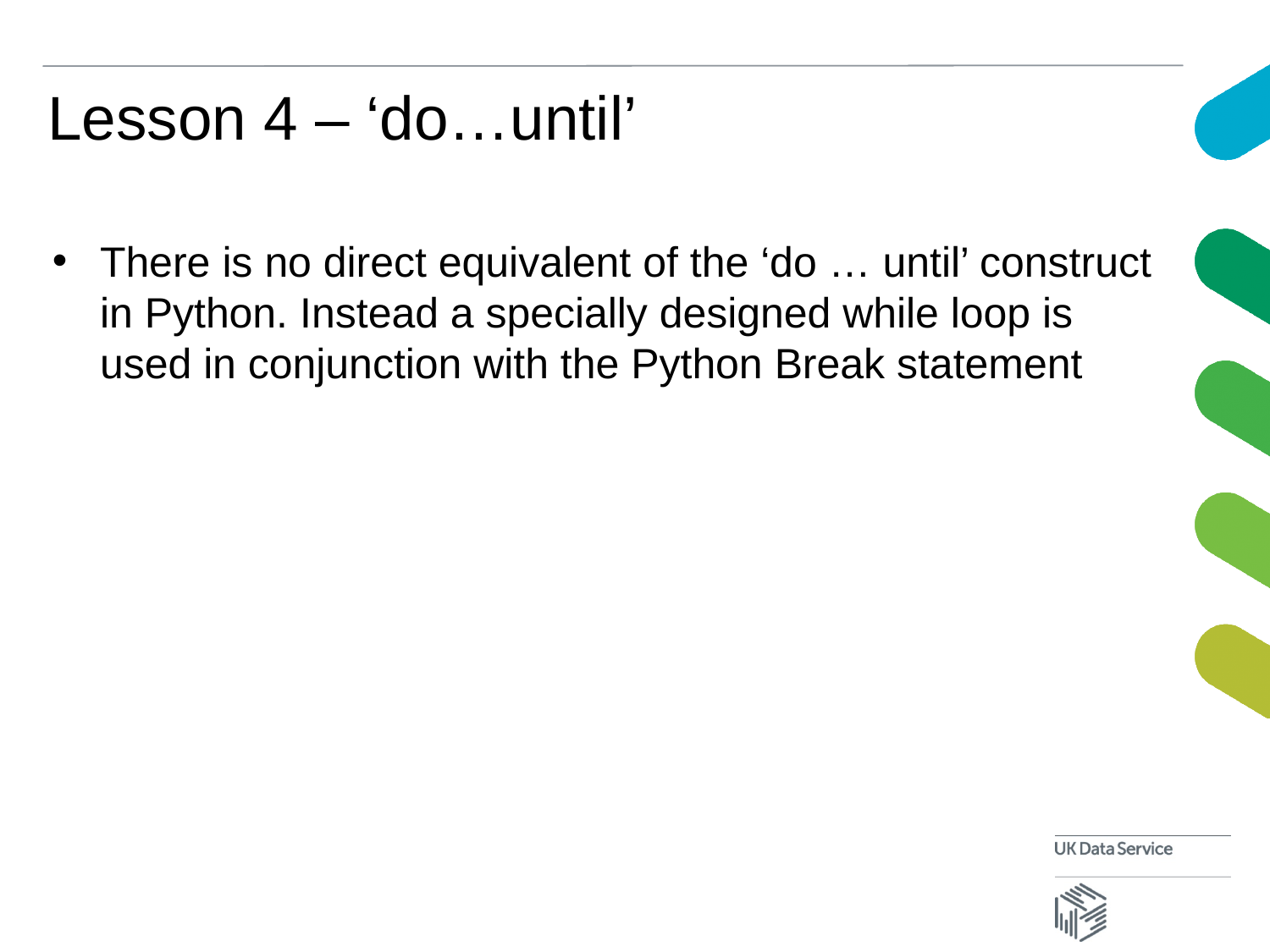

# Lesson 4 – ‘do…until’
There is no direct equivalent of the ‘do … until’ construct in Python. Instead a specially designed while loop is used in conjunction with the Python Break statement